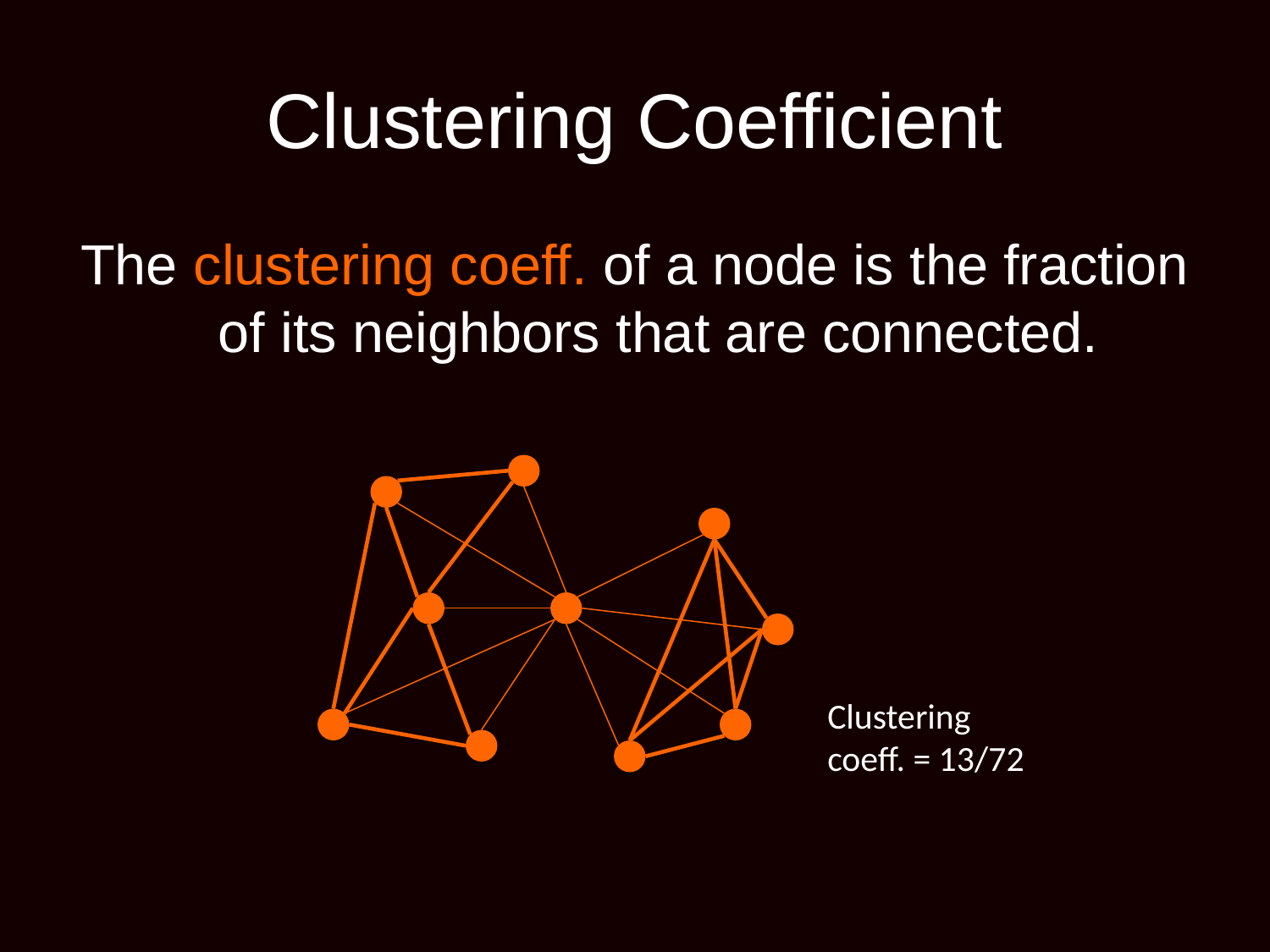

# Clustering Coefficient
The clustering coeff. of a node is the fraction of its neighbors that are connected.

Clustering coeff. = 13/72